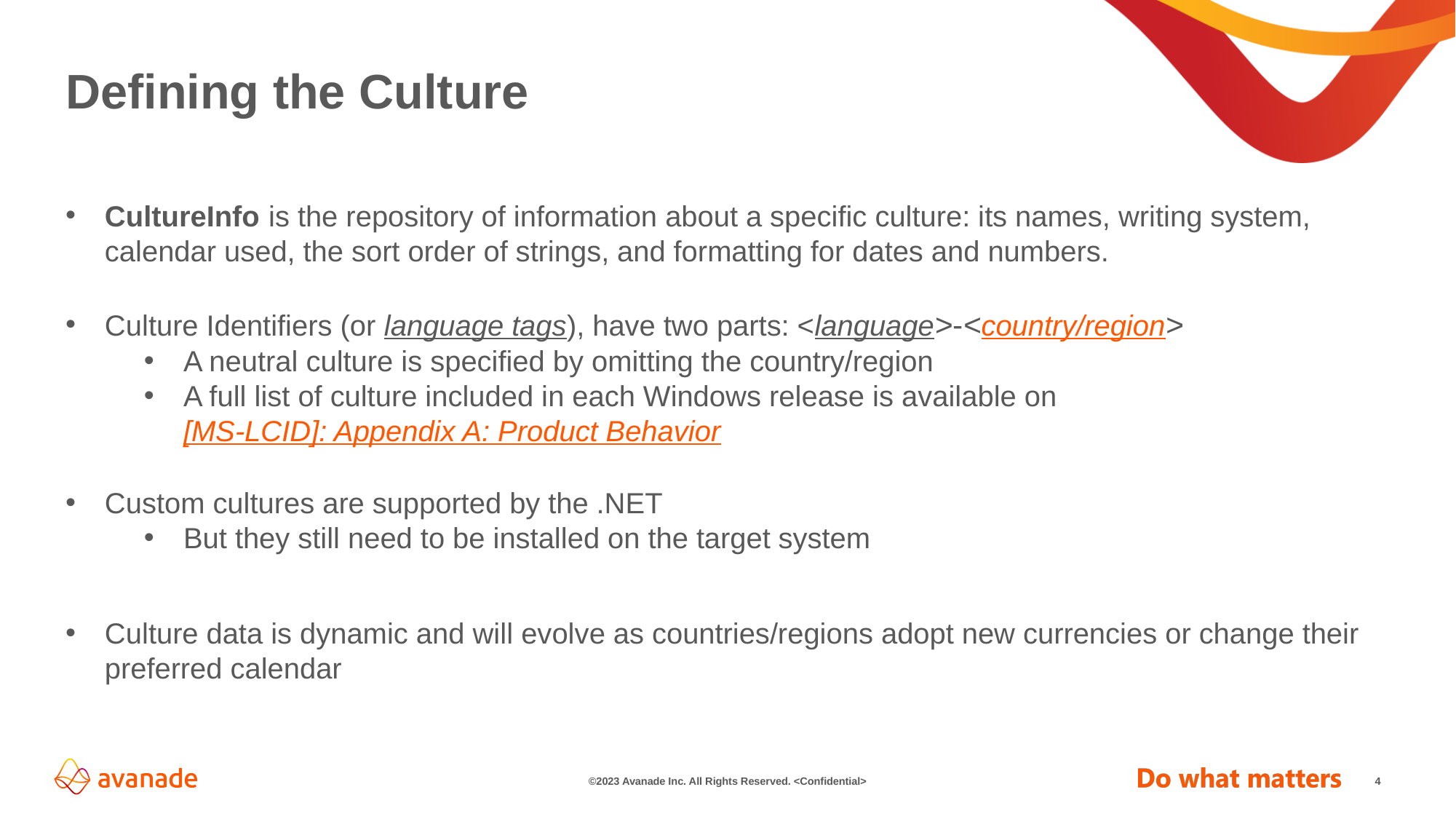

# Defining the Culture
CultureInfo is the repository of information about a specific culture: its names, writing system, calendar used, the sort order of strings, and formatting for dates and numbers.

Culture Identifiers (or language tags), have two parts: <language>-<country/region>
A neutral culture is specified by omitting the country/region
A full list of culture included in each Windows release is available on [MS-LCID]: Appendix A: Product Behavior

Custom cultures are supported by the .NET
But they still need to be installed on the target system

Culture data is dynamic and will evolve as countries/regions adopt new currencies or change their preferred calendar
4